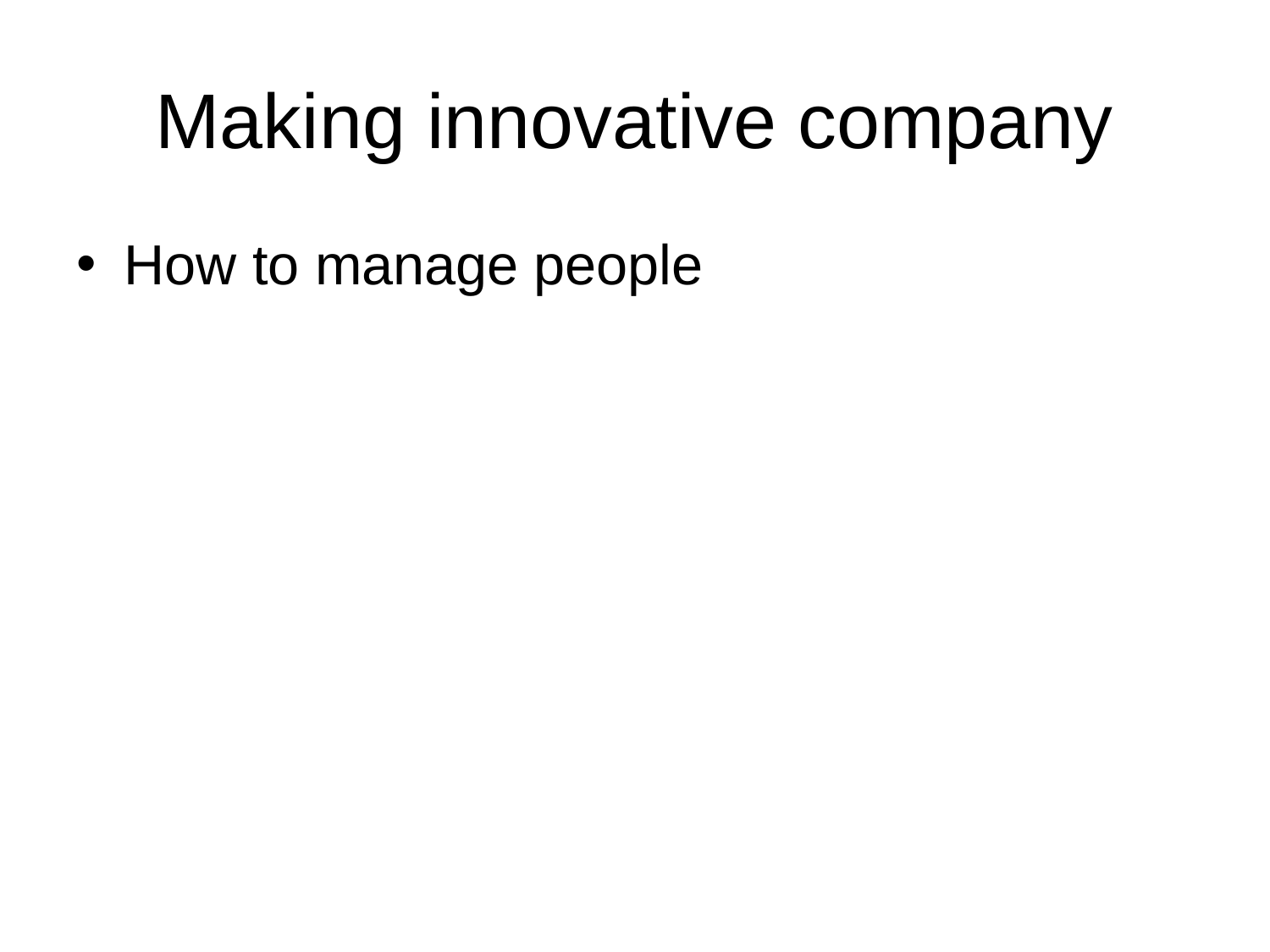

# Making innovative company
How to manage people